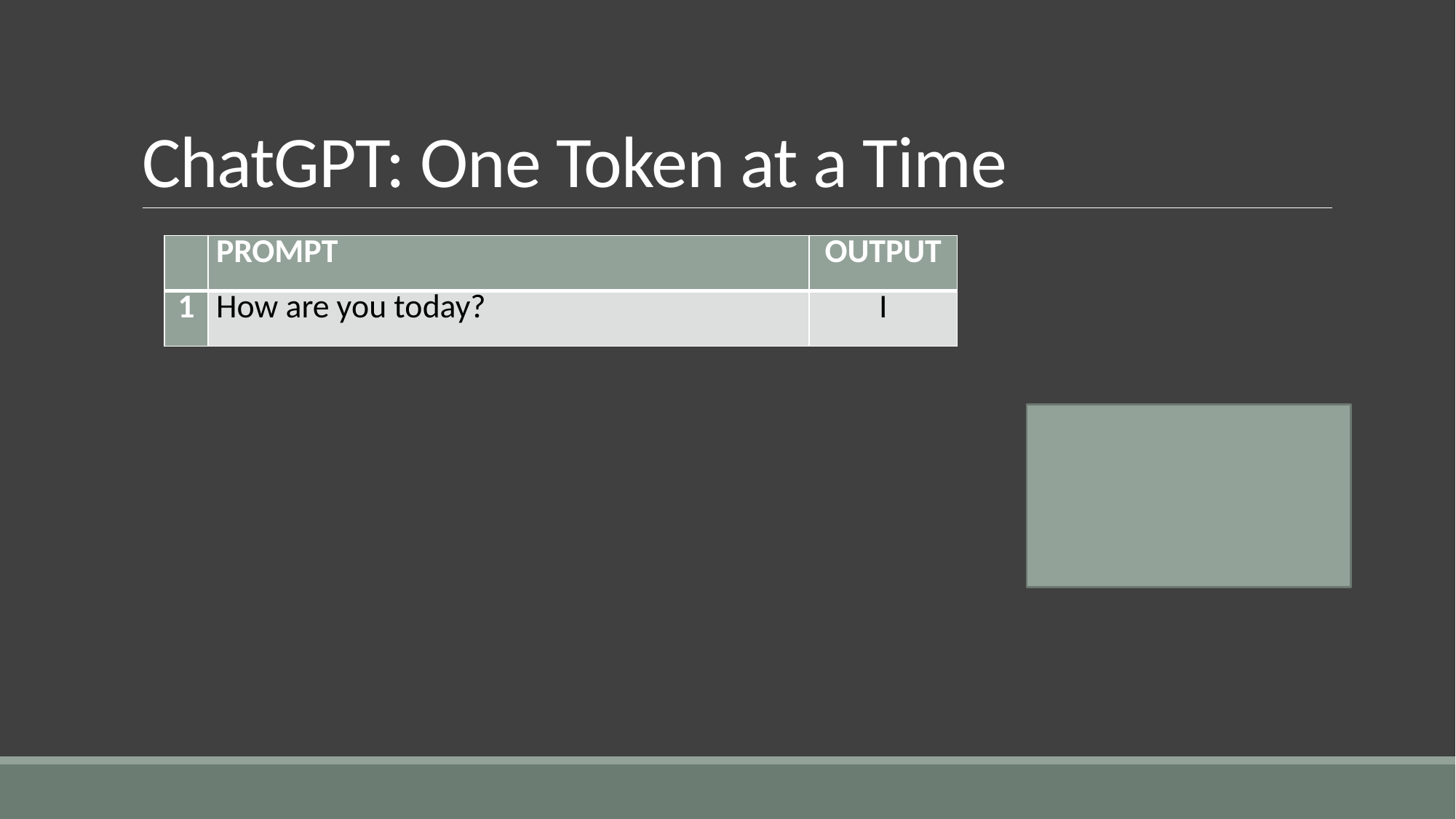

# ChatGPT: One Token at a Time
|  | Prompt | Output |
| --- | --- | --- |
| 1 | How are you today? | I |